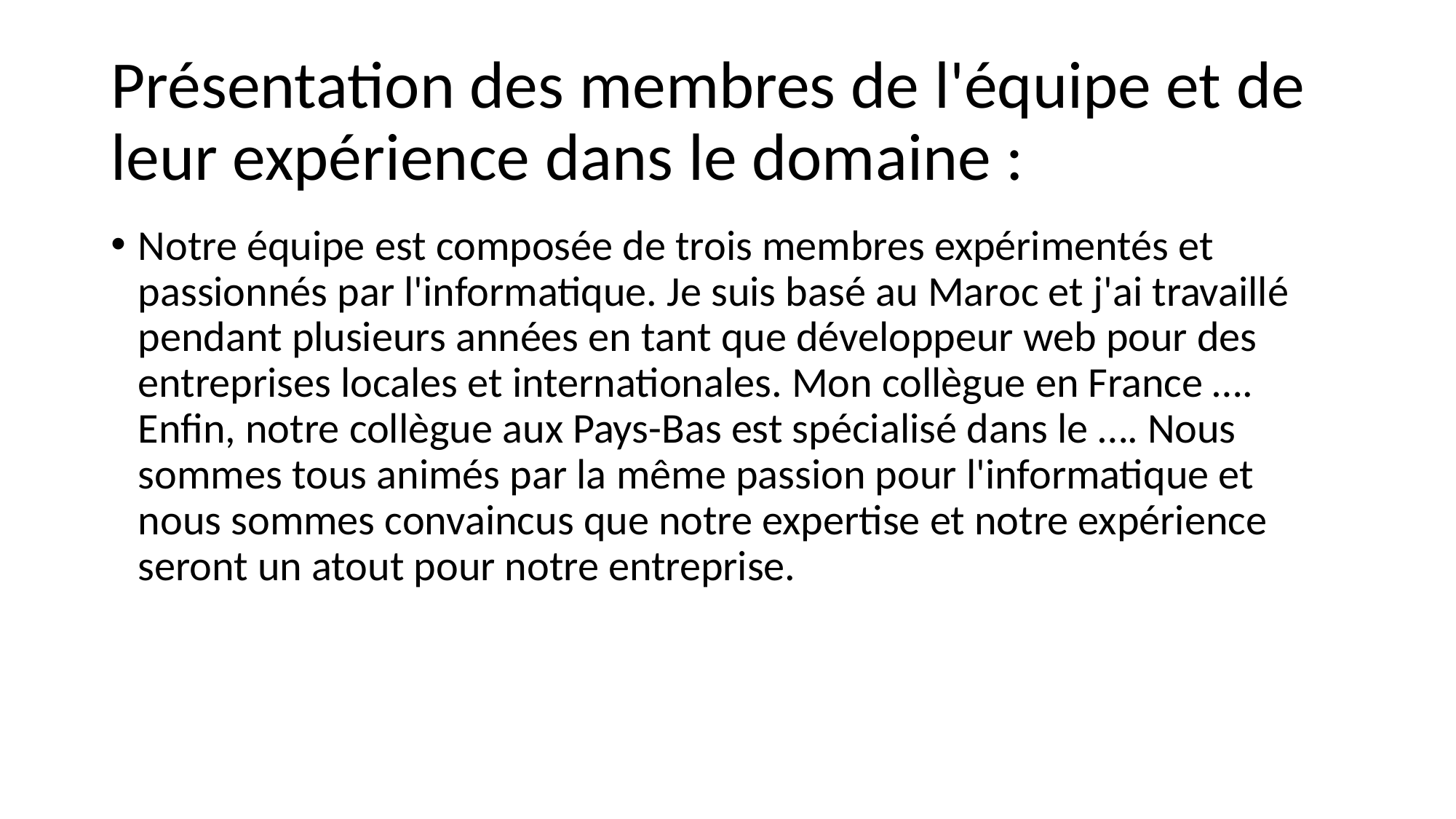

# Présentation des membres de l'équipe et de leur expérience dans le domaine :
Notre équipe est composée de trois membres expérimentés et passionnés par l'informatique. Je suis basé au Maroc et j'ai travaillé pendant plusieurs années en tant que développeur web pour des entreprises locales et internationales. Mon collègue en France …. Enfin, notre collègue aux Pays-Bas est spécialisé dans le …. Nous sommes tous animés par la même passion pour l'informatique et nous sommes convaincus que notre expertise et notre expérience seront un atout pour notre entreprise.